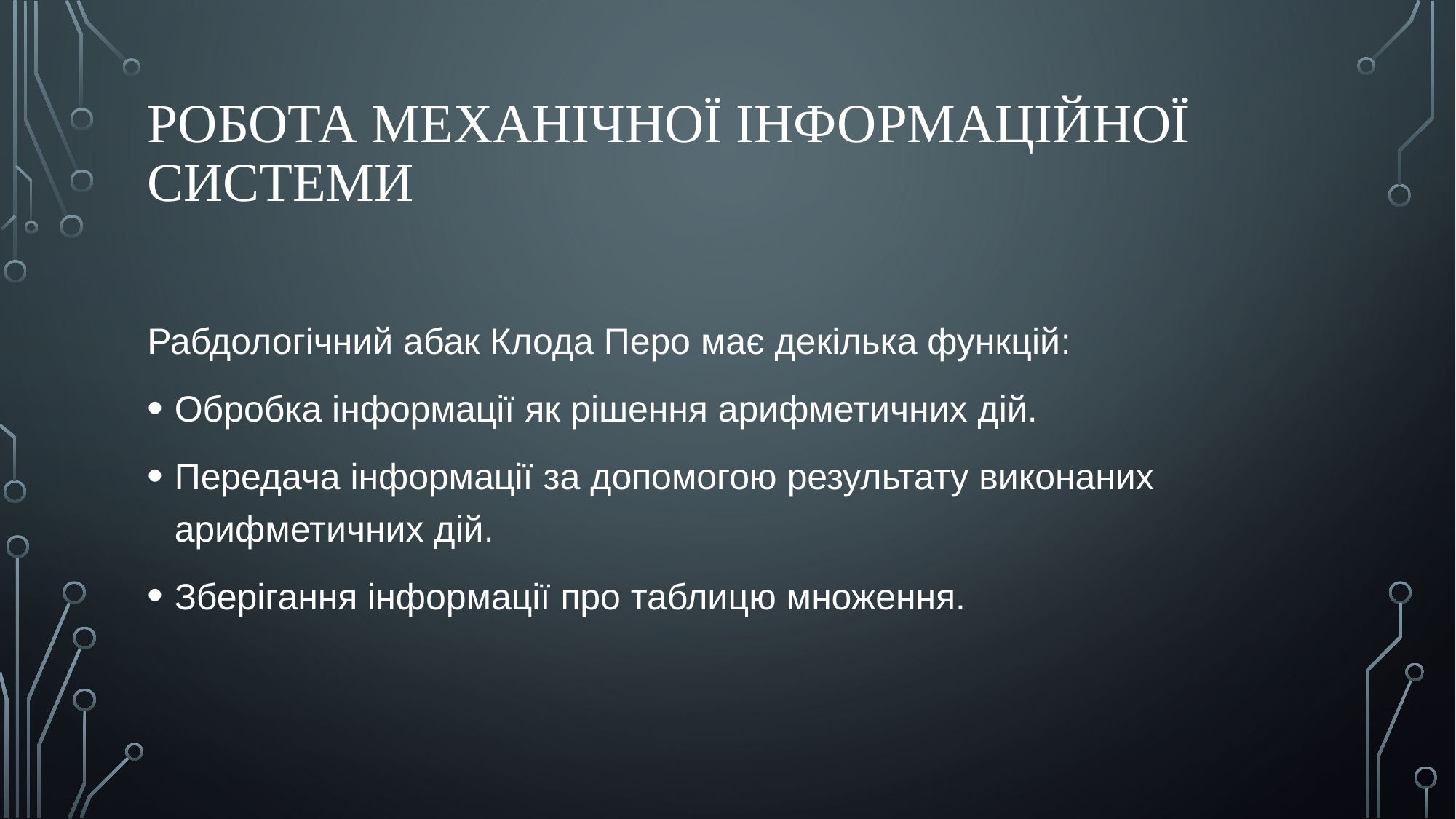

# роботА механічної Інформаційної Системи
Рабдологічний абак Клода Перо має декілька функцій:
Обробка інформації як рішення арифметичних дій.
Передача інформації за допомогою результату виконаних арифметичних дій.
Зберігання інформації про таблицю множення.